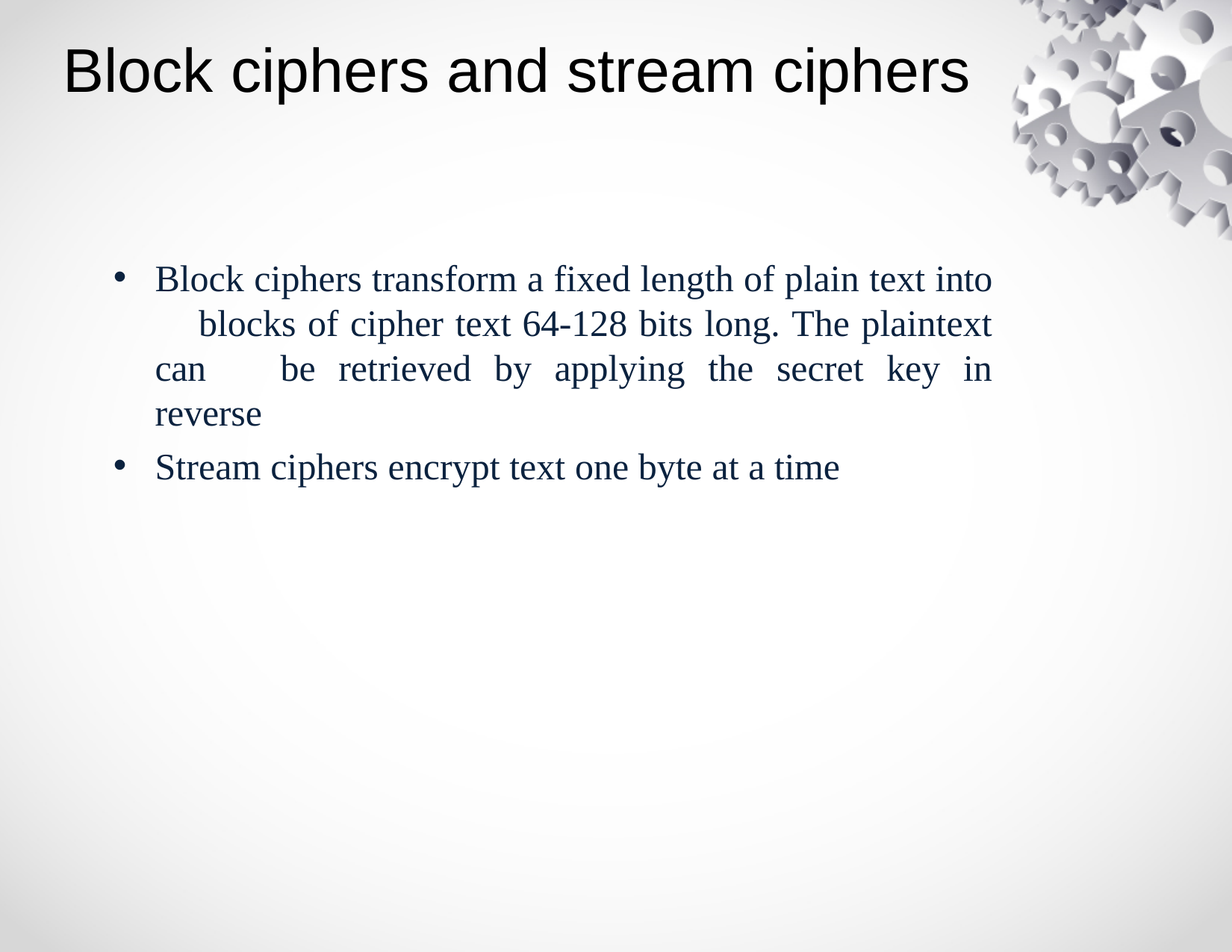

# Block ciphers and stream ciphers
Block ciphers transform a fixed length of plain text into 	blocks of cipher text 64-128 bits long. The plaintext can 	be retrieved by applying the secret key in reverse
Stream ciphers encrypt text one byte at a time